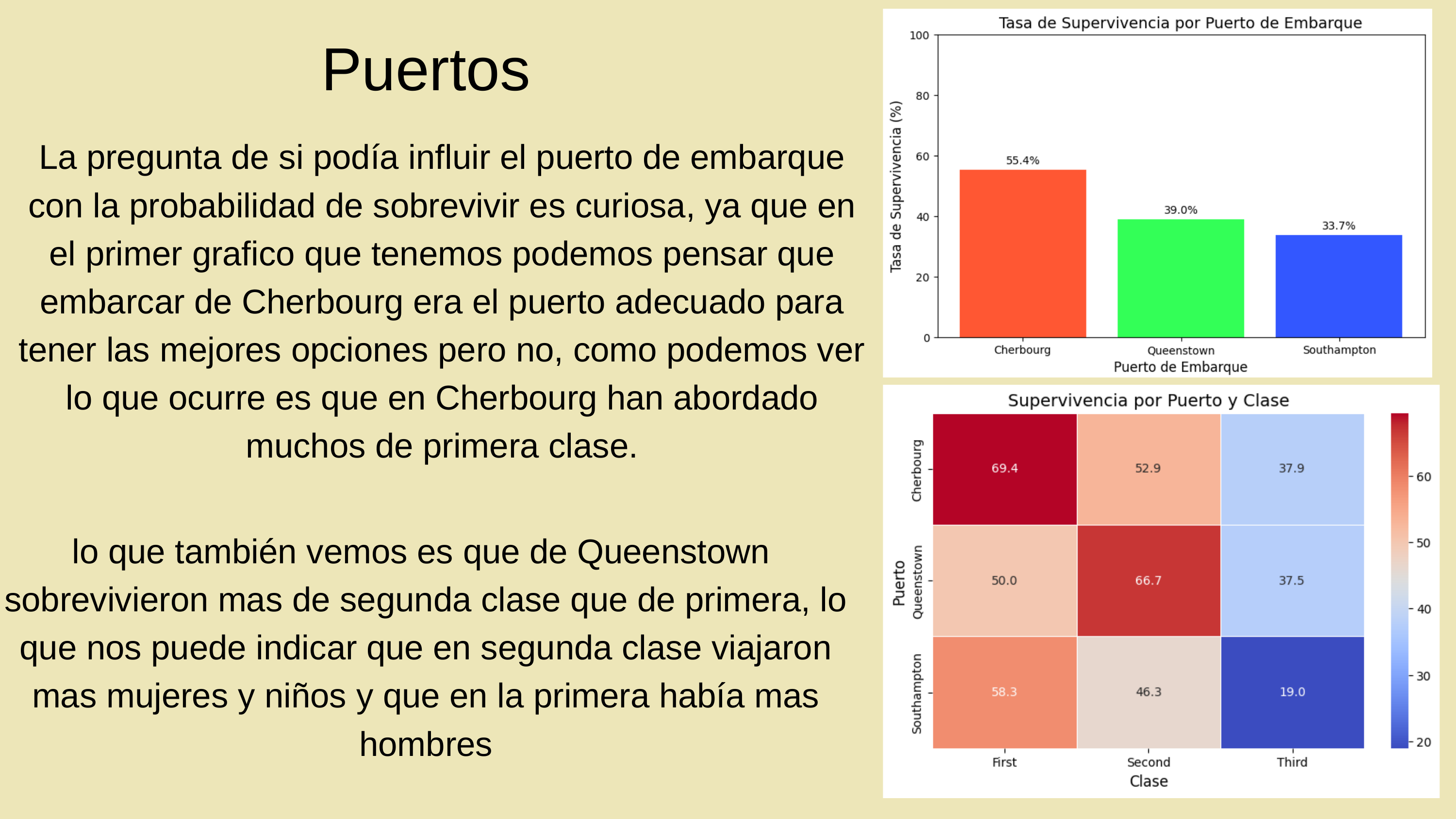

Puertos
La pregunta de si podía influir el puerto de embarque con la probabilidad de sobrevivir es curiosa, ya que en el primer grafico que tenemos podemos pensar que embarcar de Cherbourg era el puerto adecuado para tener las mejores opciones pero no, como podemos ver lo que ocurre es que en Cherbourg han abordado muchos de primera clase.

lo que también vemos es que de Queenstown  sobrevivieron mas de segunda clase que de primera, lo que nos puede indicar que en segunda clase viajaron mas mujeres y niños y que en la primera había mas hombres